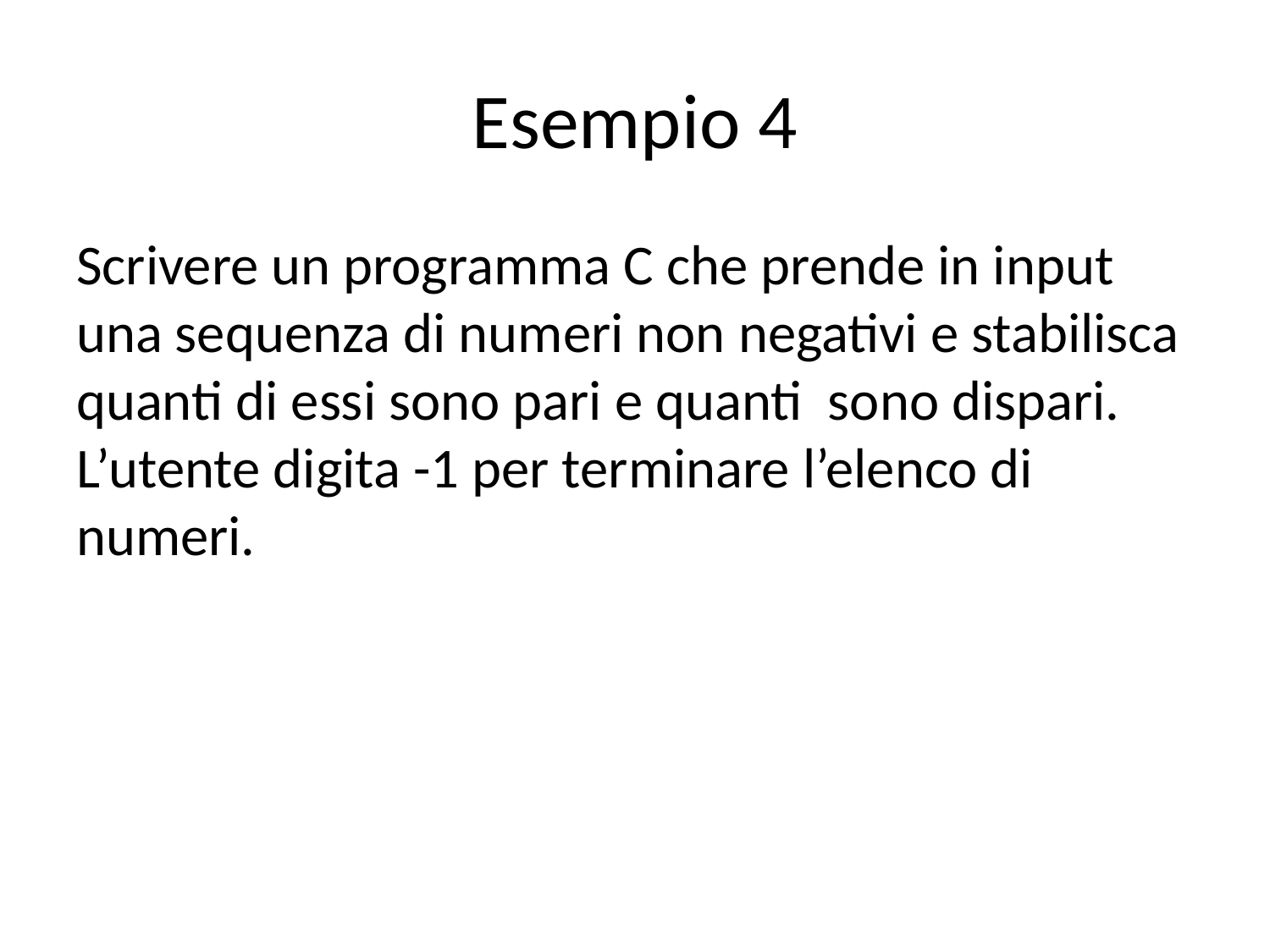

# Esempio 4
Scrivere un programma C che prende in input una sequenza di numeri non negativi e stabilisca quanti di essi sono pari e quanti  sono dispari. L’utente digita -1 per terminare l’elenco di numeri.